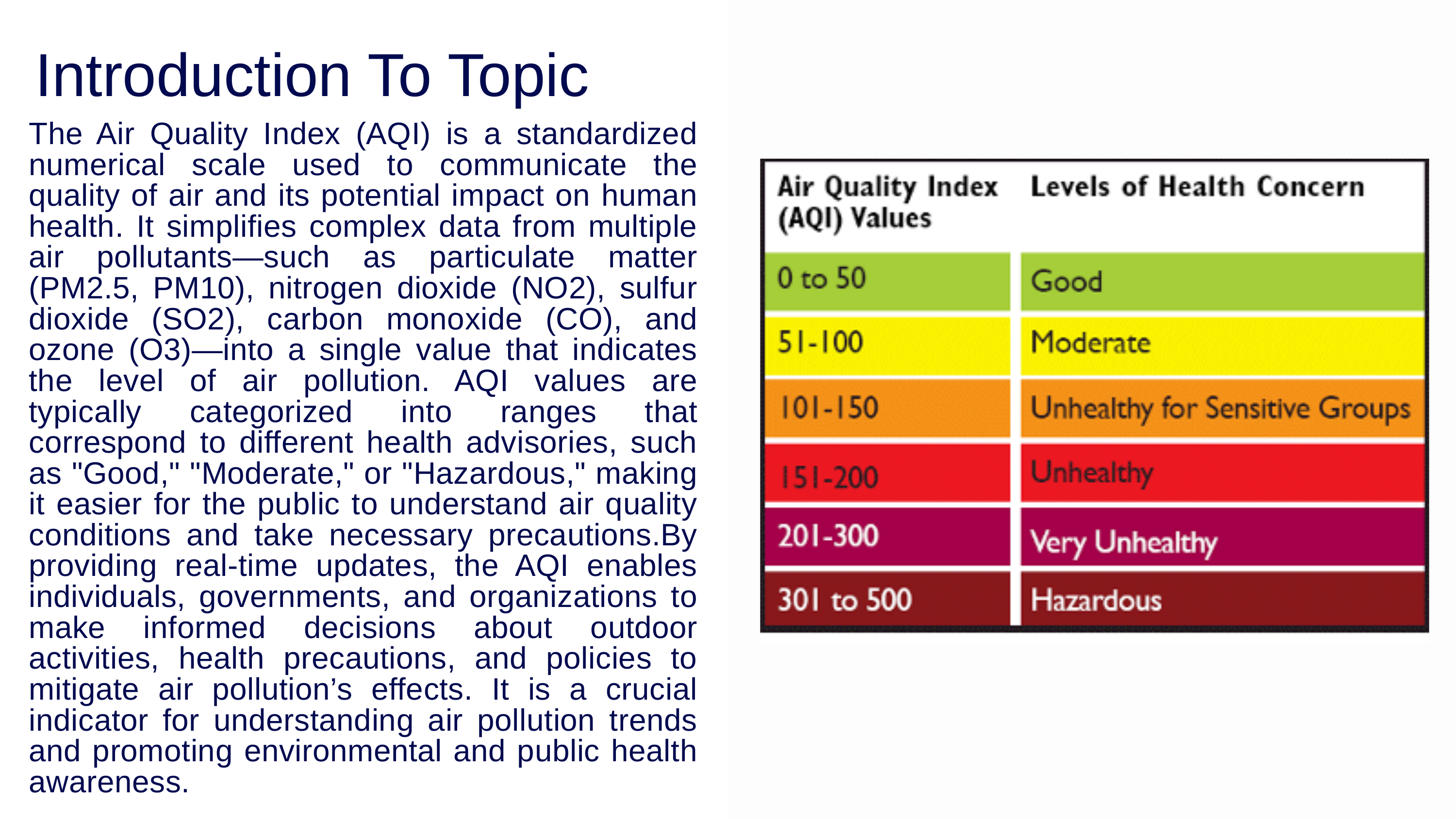

Introduction To Topic
The Air Quality Index (AQI) is a standardized numerical scale used to communicate the quality of air and its potential impact on human health. It simplifies complex data from multiple air pollutants—such as particulate matter (PM2.5, PM10), nitrogen dioxide (NO2), sulfur dioxide (SO2), carbon monoxide (CO), and ozone (O3)—into a single value that indicates the level of air pollution. AQI values are typically categorized into ranges that correspond to different health advisories, such as "Good," "Moderate," or "Hazardous," making it easier for the public to understand air quality conditions and take necessary precautions.By providing real-time updates, the AQI enables individuals, governments, and organizations to make informed decisions about outdoor activities, health precautions, and policies to mitigate air pollution’s effects. It is a crucial indicator for understanding air pollution trends and promoting environmental and public health awareness.